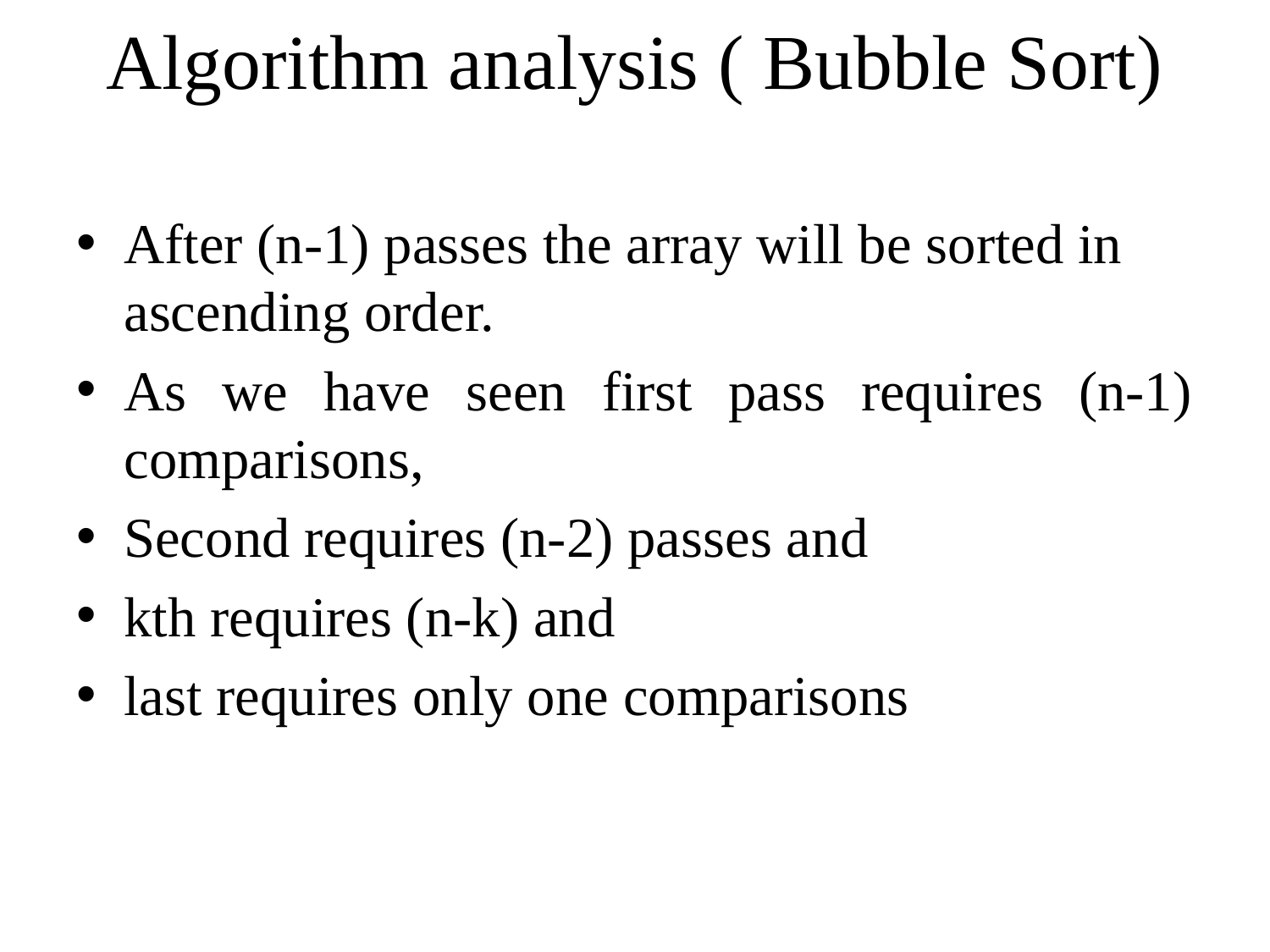

# Algorithm analysis ( Bubble Sort)
After (n-1) passes the array will be sorted in ascending order.
As we have seen first pass requires (n-1) comparisons,
Second requires (n-2) passes and
kth requires (n-k) and
last requires only one comparisons